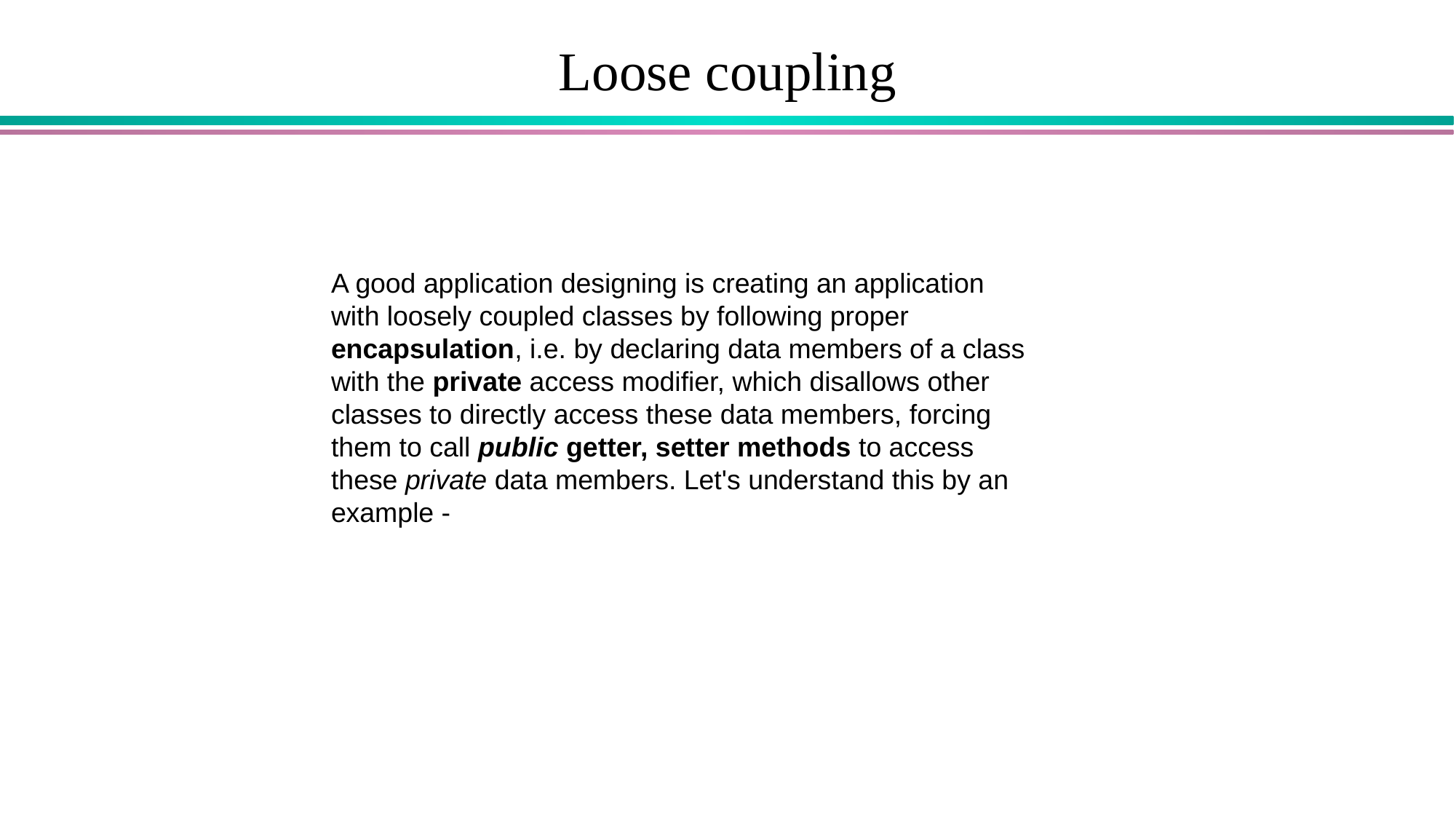

# Loose coupling
A good application designing is creating an application with loosely coupled classes by following proper encapsulation, i.e. by declaring data members of a class with the private access modifier, which disallows other classes to directly access these data members, forcing them to call public getter, setter methods to access these private data members. Let's understand this by an example -